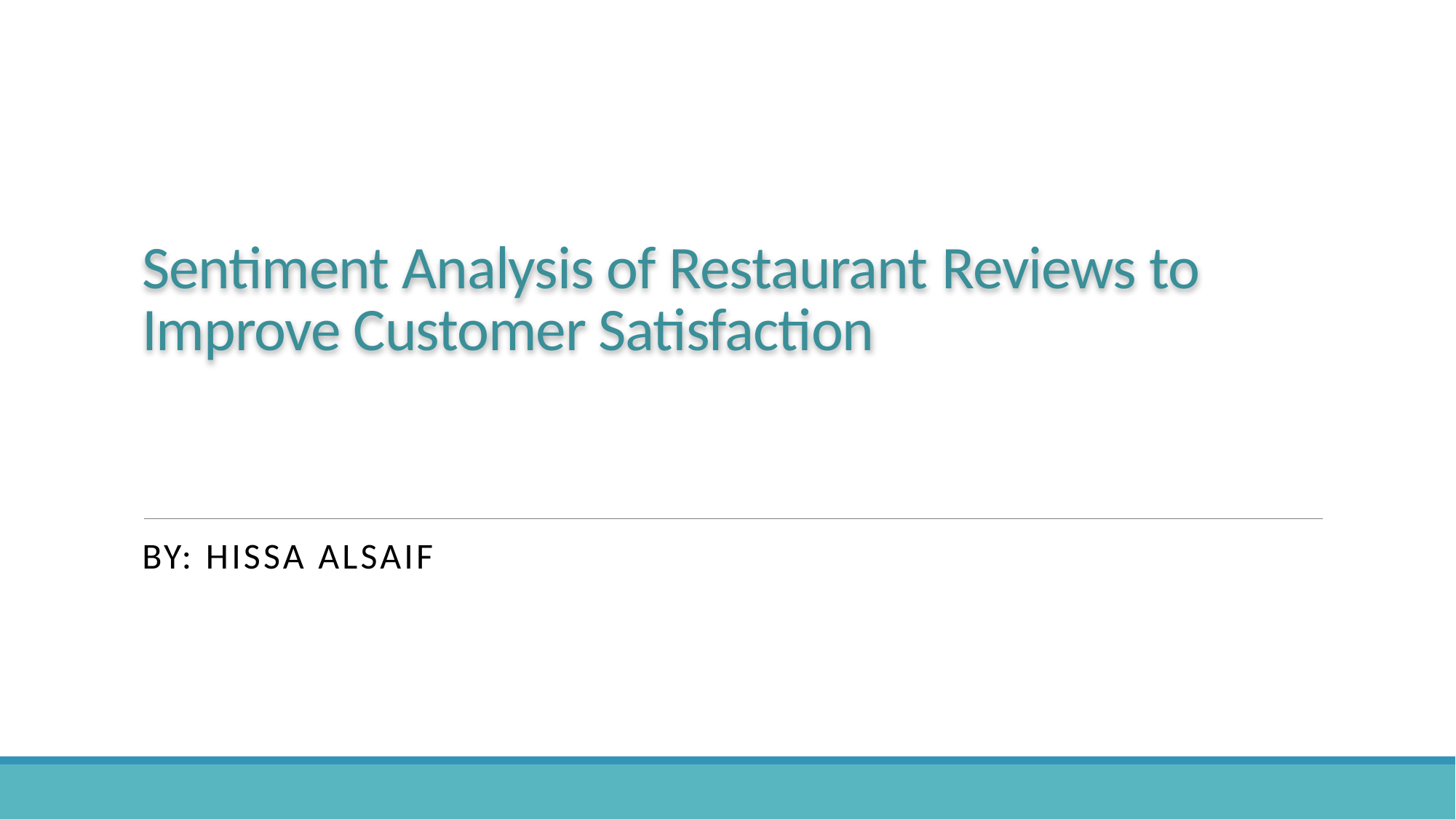

# Sentiment Analysis of Restaurant Reviews to Improve Customer Satisfaction
By: Hissa Alsaif